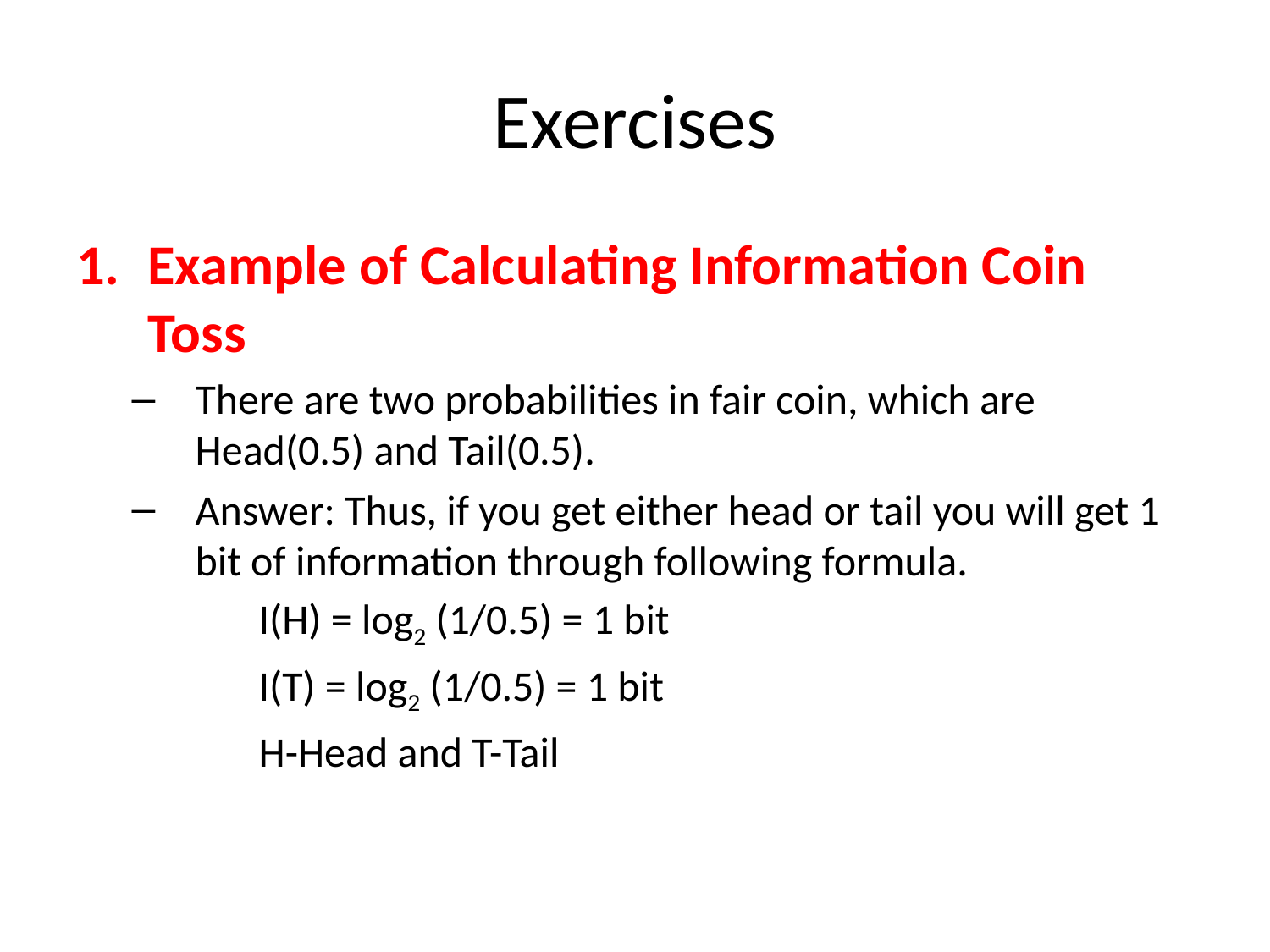

# Exercises
Example of Calculating Information Coin Toss
There are two probabilities in fair coin, which are Head(0.5) and Tail(0.5).
Answer: Thus, if you get either head or tail you will get 1 bit of information through following formula.
	I(H) = log2 (1/0.5) = 1 bit
	I(T) = log2 (1/0.5) = 1 bit
	H-Head and T-Tail